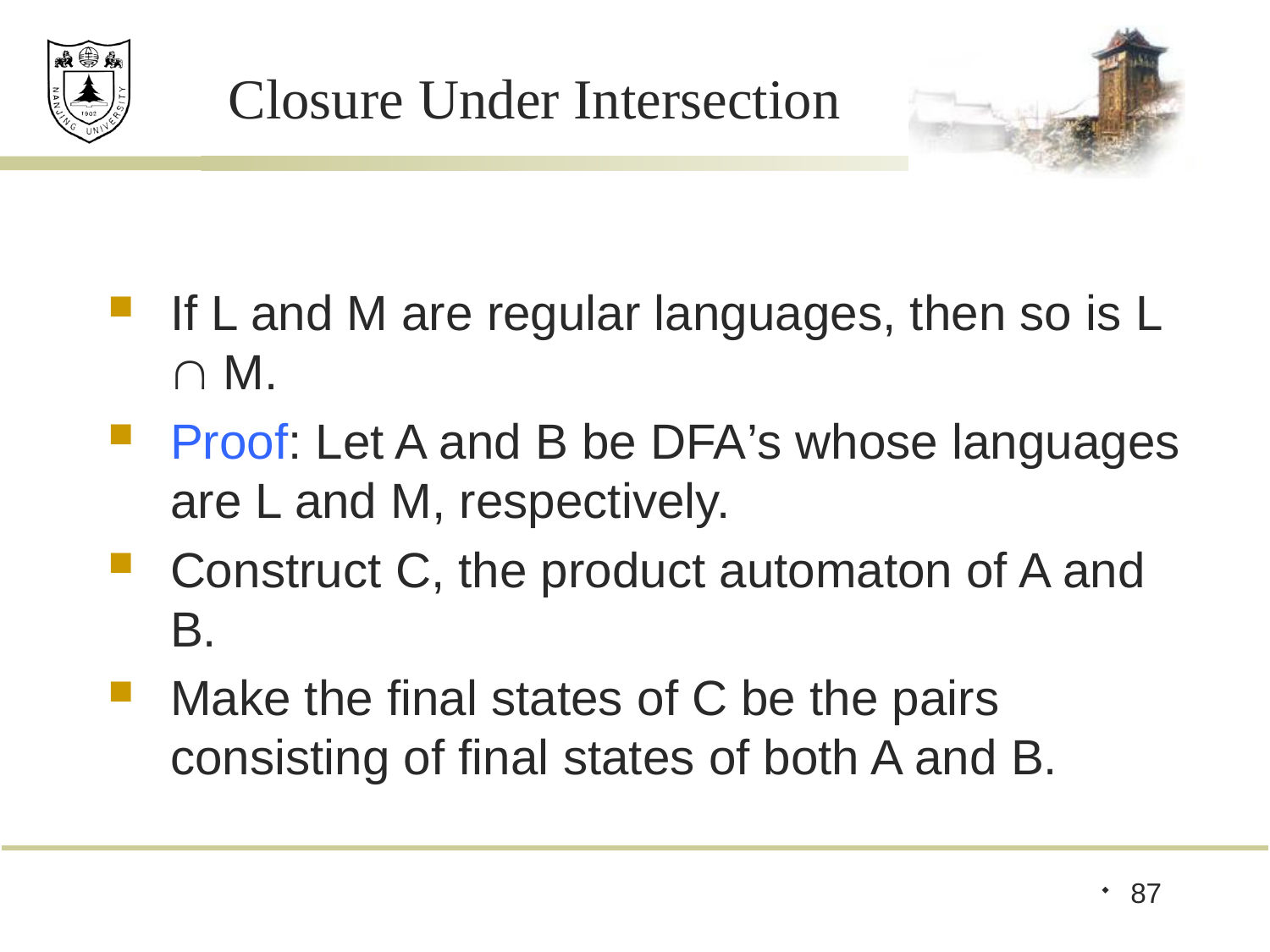

# Closure Under Intersection
If L and M are regular languages, then so is L ∩ M.
Proof: Let A and B be DFA’s whose languages are L and M, respectively.
Construct C, the product automaton of A and B.
Make the final states of C be the pairs consisting of final states of both A and B.
87